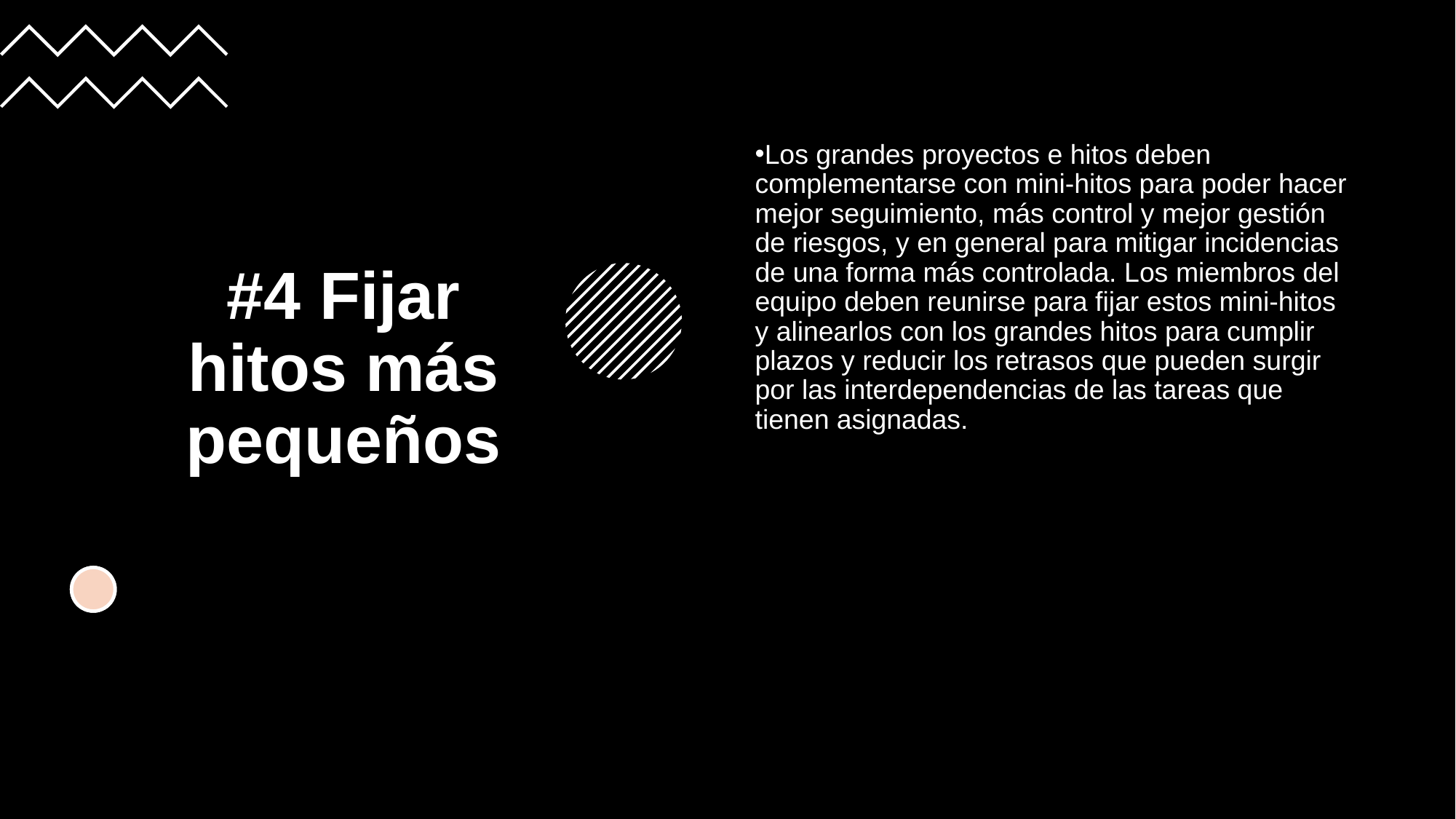

#4 Fijar hitos más pequeños

Los grandes proyectos e hitos deben complementarse con mini-hitos para poder hacer mejor seguimiento, más control y mejor gestión de riesgos, y en general para mitigar incidencias de una forma más controlada. Los miembros del equipo deben reunirse para fijar estos mini-hitos y alinearlos con los grandes hitos para cumplir plazos y reducir los retrasos que pueden surgir por las interdependencias de las tareas que tienen asignadas.